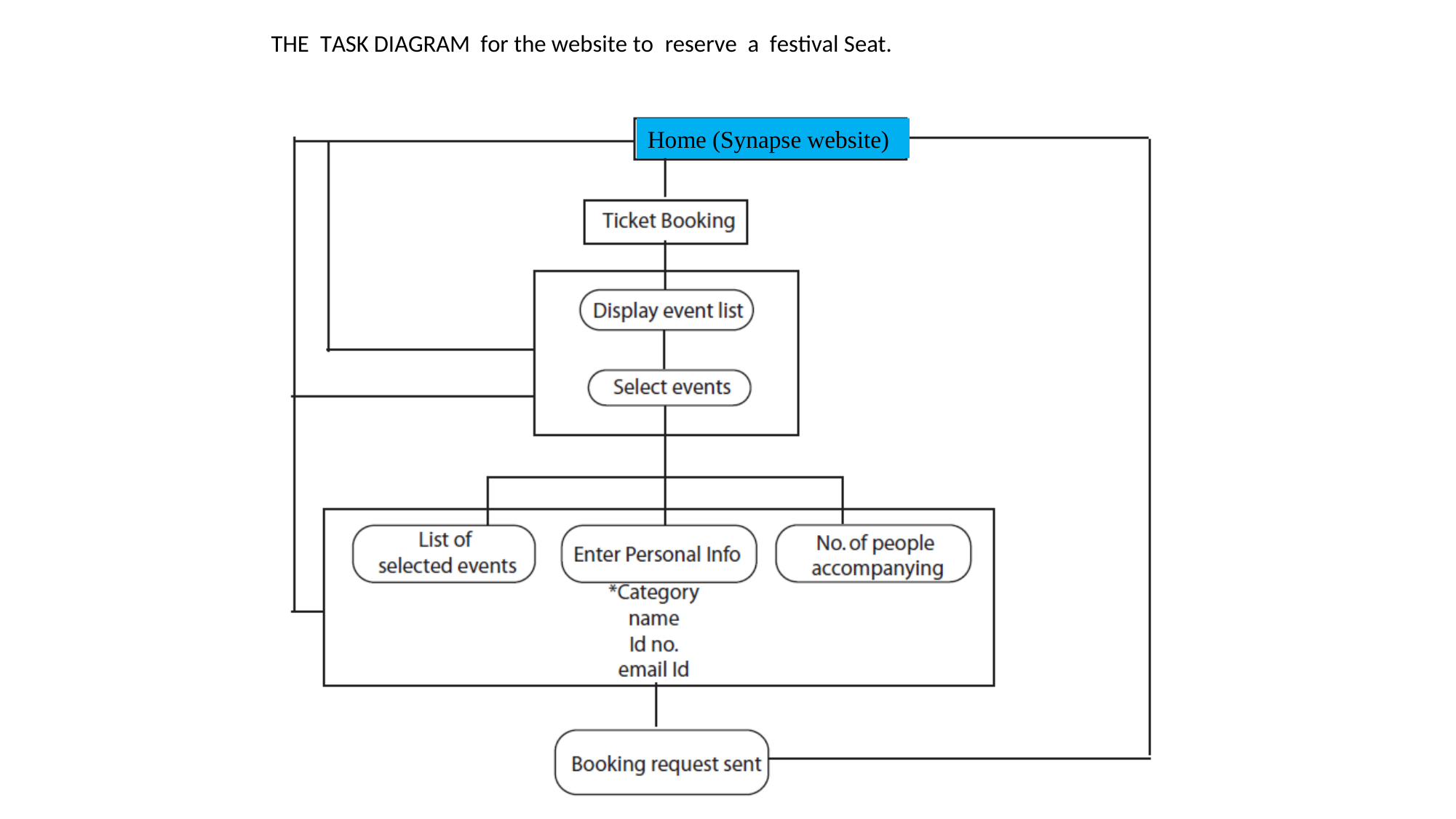

THE TASK DIAGRAM  for the website to reserve  a  festival Seat.

Home (Synapse website)